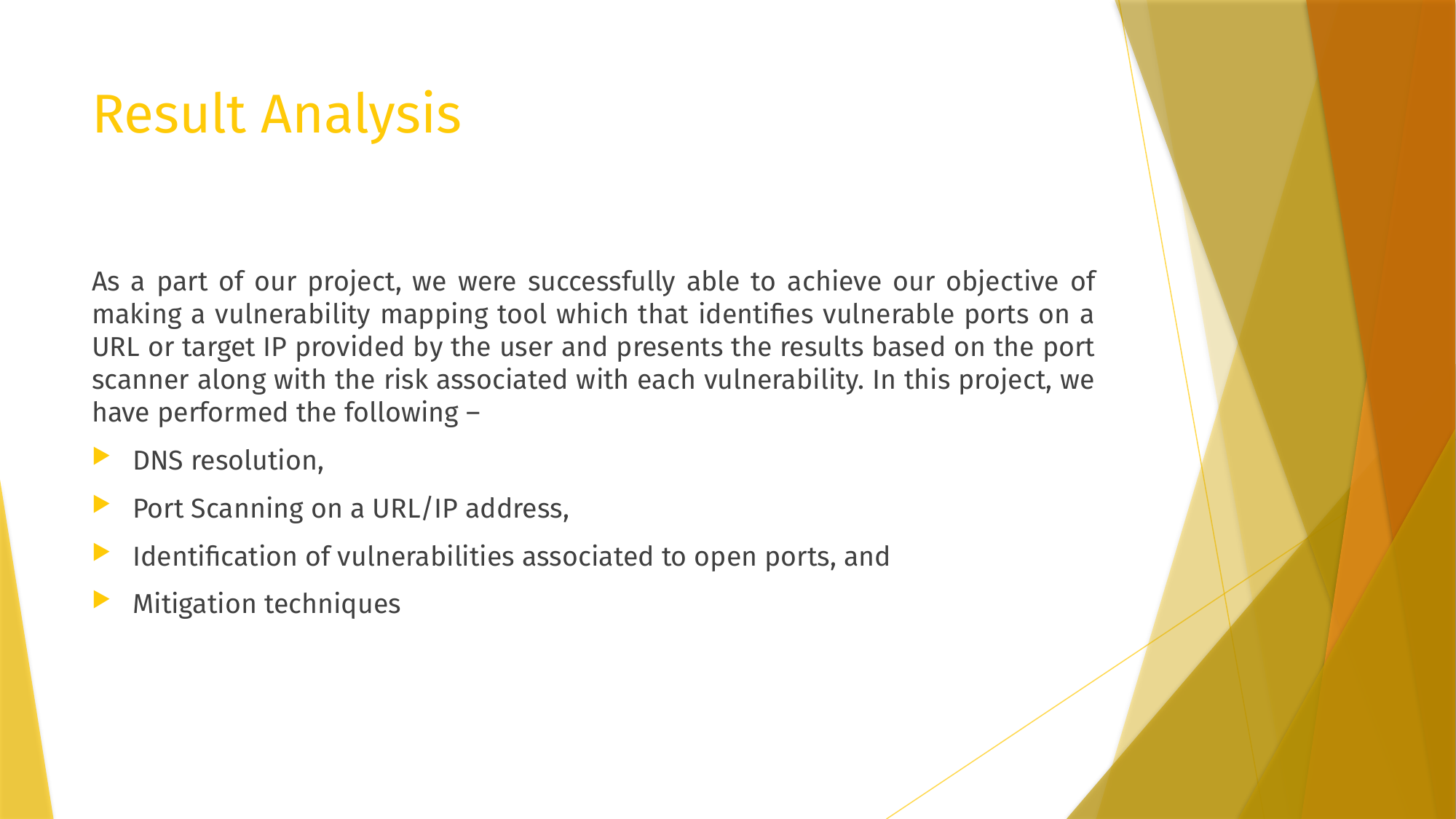

# Result Analysis
As a part of our project, we were successfully able to achieve our objective of making a vulnerability mapping tool which that identifies vulnerable ports on a URL or target IP provided by the user and presents the results based on the port scanner along with the risk associated with each vulnerability. In this project, we have performed the following –
DNS resolution,
Port Scanning on a URL/IP address,
Identification of vulnerabilities associated to open ports, and
Mitigation techniques